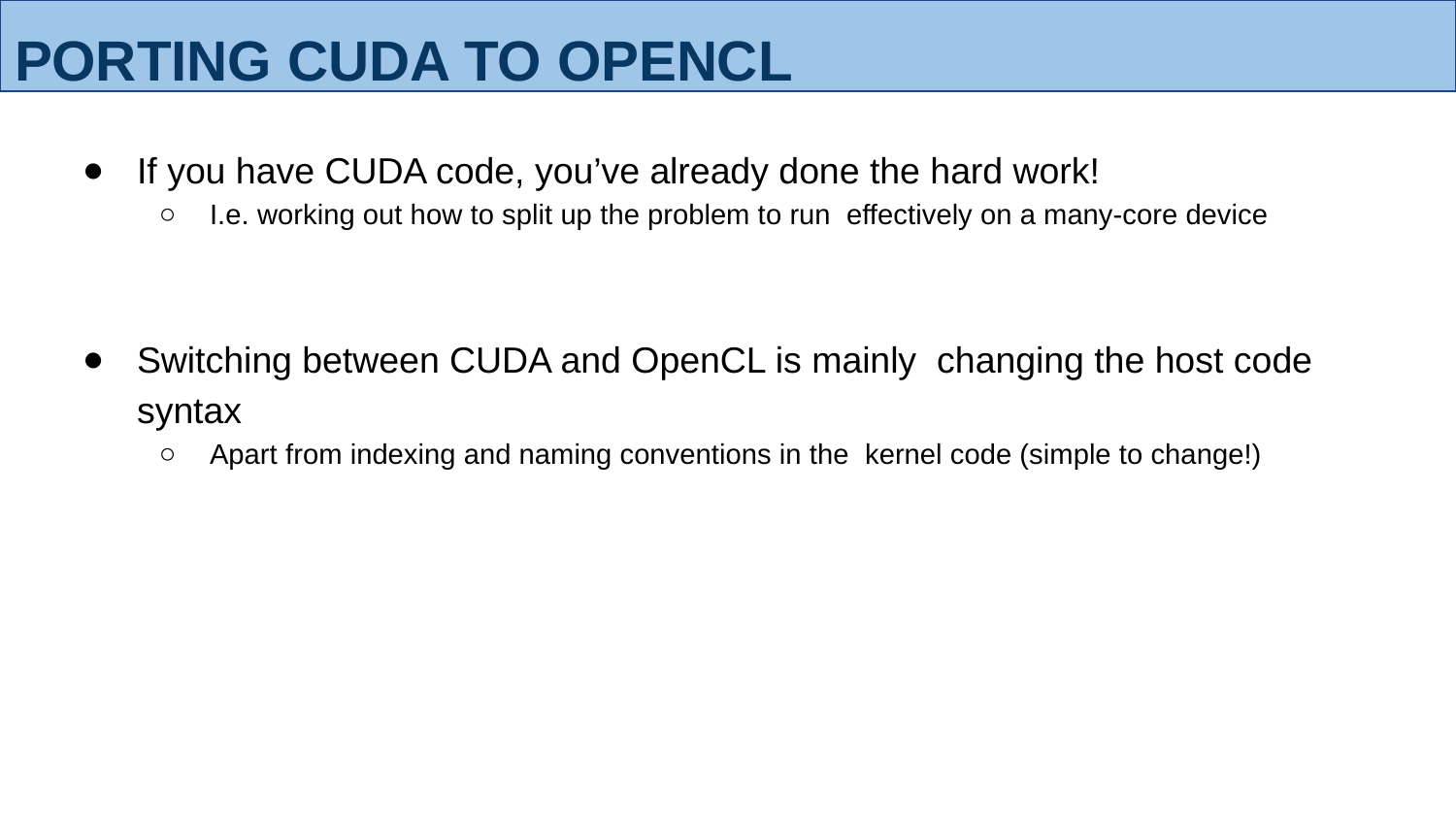

# PORTING CUDA TO OPENCL
If you have CUDA code, you’ve already done the hard work!
I.e. working out how to split up the problem to run  effectively on a many-core device

Switching between CUDA and OpenCL is mainly  changing the host code syntax
Apart from indexing and naming conventions in the  kernel code (simple to change!)